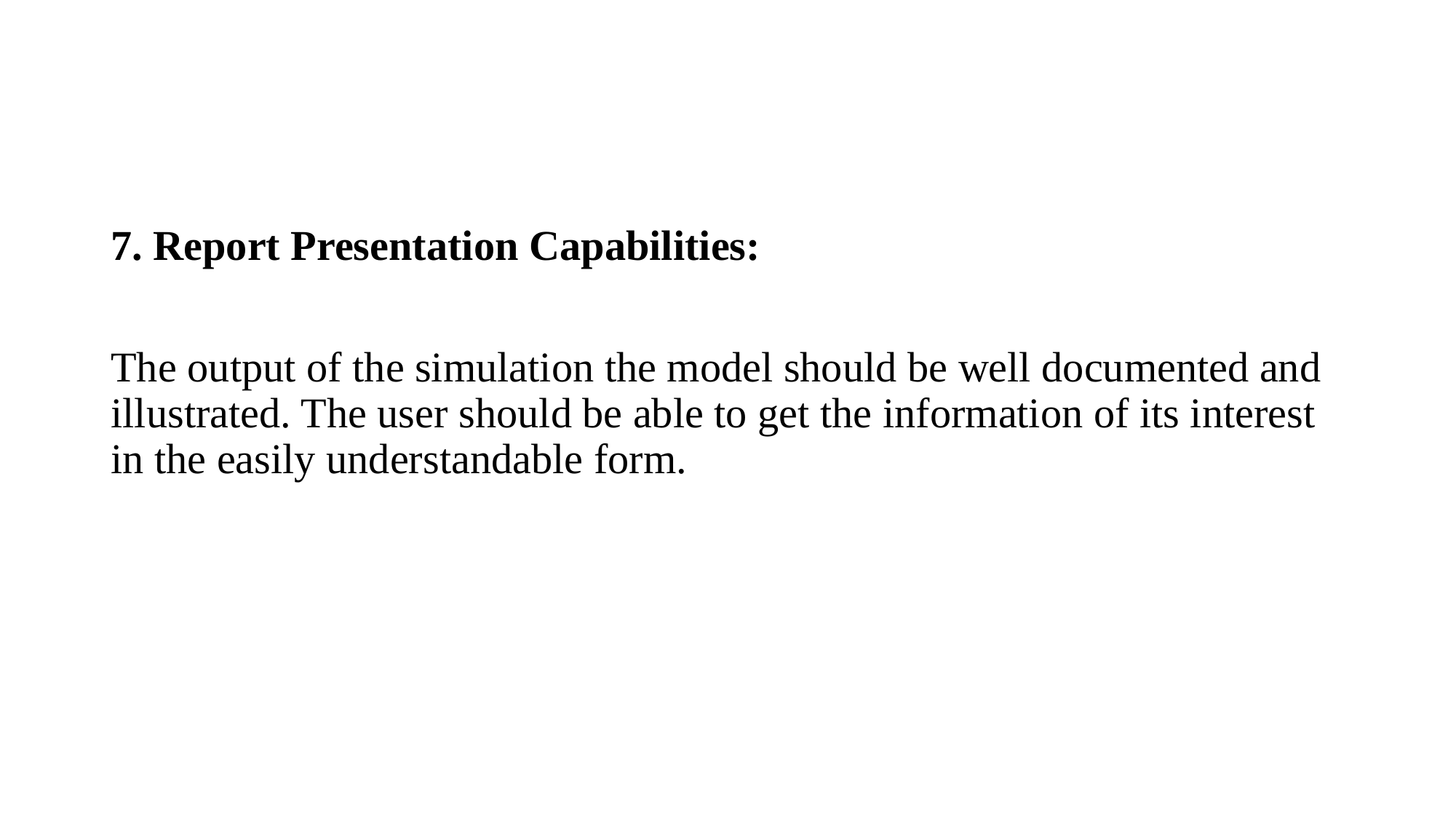

7. Report Presentation Capabilities:

The output of the simulation the model should be well documented and illustrated. The user should be able to get the information of its interest in the easily understandable form.